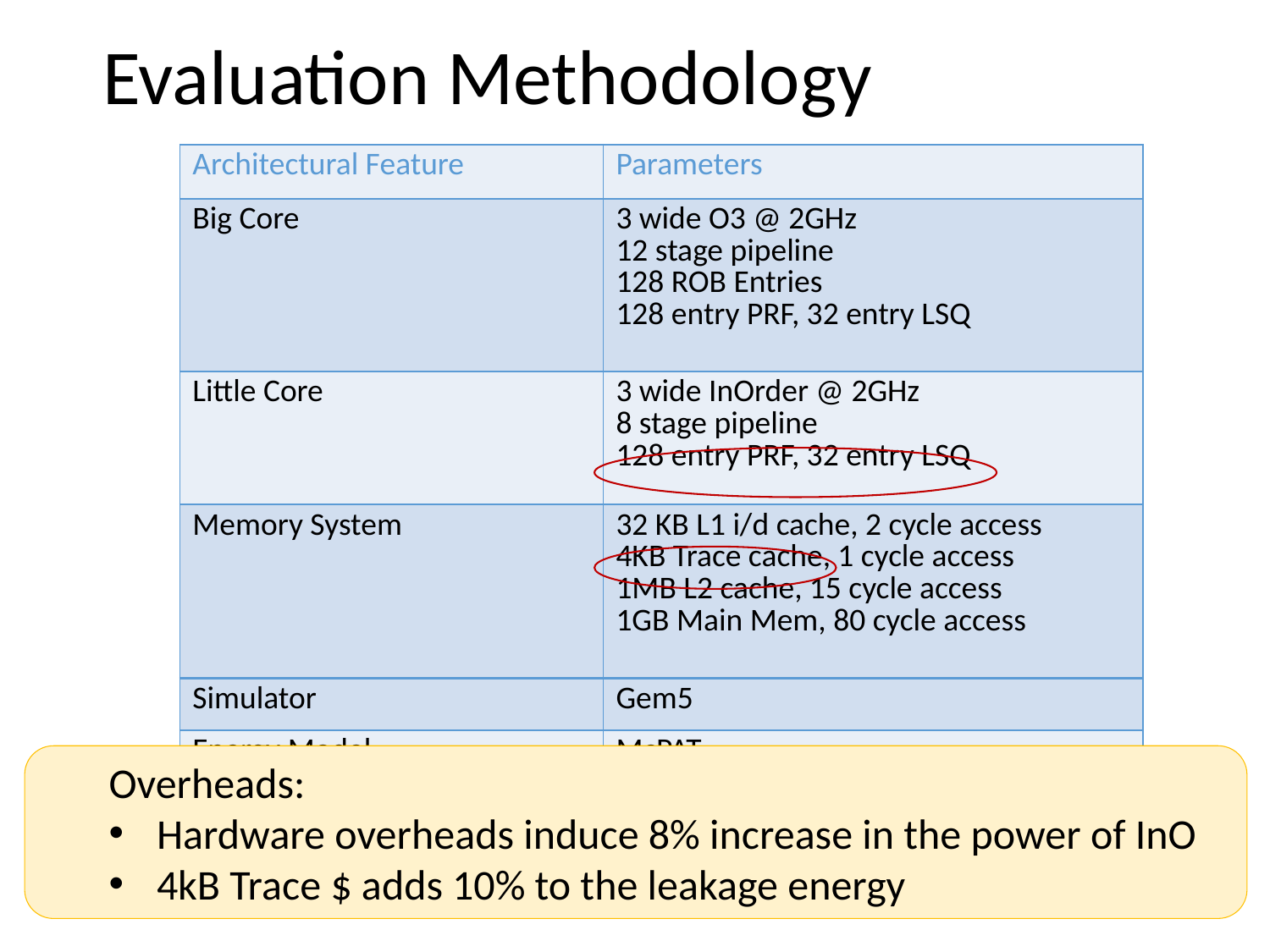

# Evaluation Methodology
| Architectural Feature | Parameters |
| --- | --- |
| Big Core | 3 wide O3 @ 2GHz 12 stage pipeline 128 ROB Entries 128 entry PRF, 32 entry LSQ |
| Little Core | 3 wide InOrder @ 2GHz 8 stage pipeline 128 entry PRF, 32 entry LSQ |
| Memory System | 32 KB L1 i/d cache, 2 cycle access 4KB Trace cache, 1 cycle access 1MB L2 cache, 15 cycle access 1GB Main Mem, 80 cycle access |

| Simulator | Gem5 |
| --- | --- |
| Energy Model | McPAT |
| Benchmarks | SPEC 2k6, compiled for ARM ISA Simulated for a total of 108 simpoints of 300M instructions each |
Overheads:
Hardware overheads induce 8% increase in the power of InO
4kB Trace $ adds 10% to the leakage energy
15